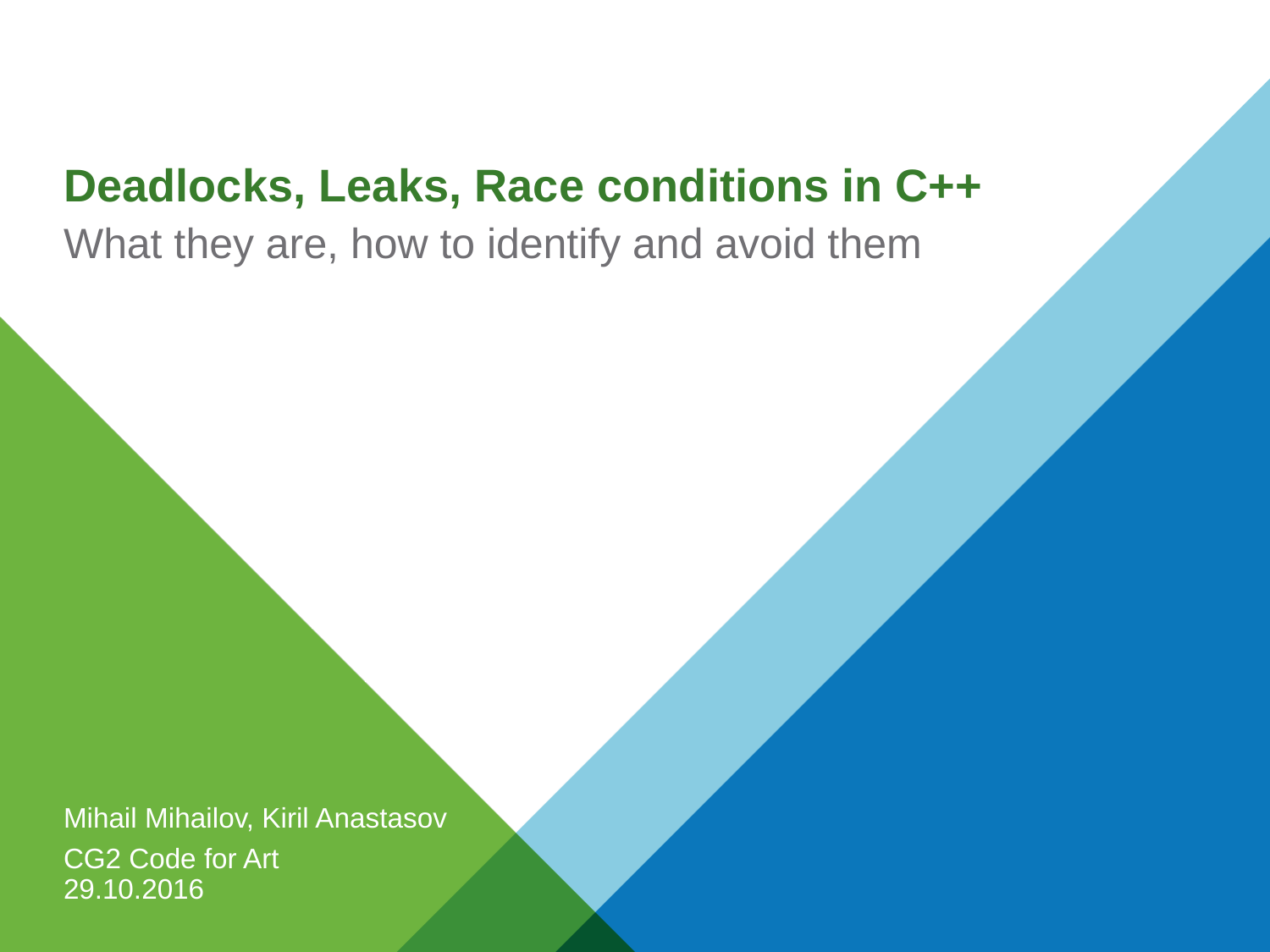

# Deadlocks, Leaks, Race conditions in C++
What they are, how to identify and avoid them
Mihail Mihailov, Kiril Anastasov
CG2 Code for Art
29.10.2016